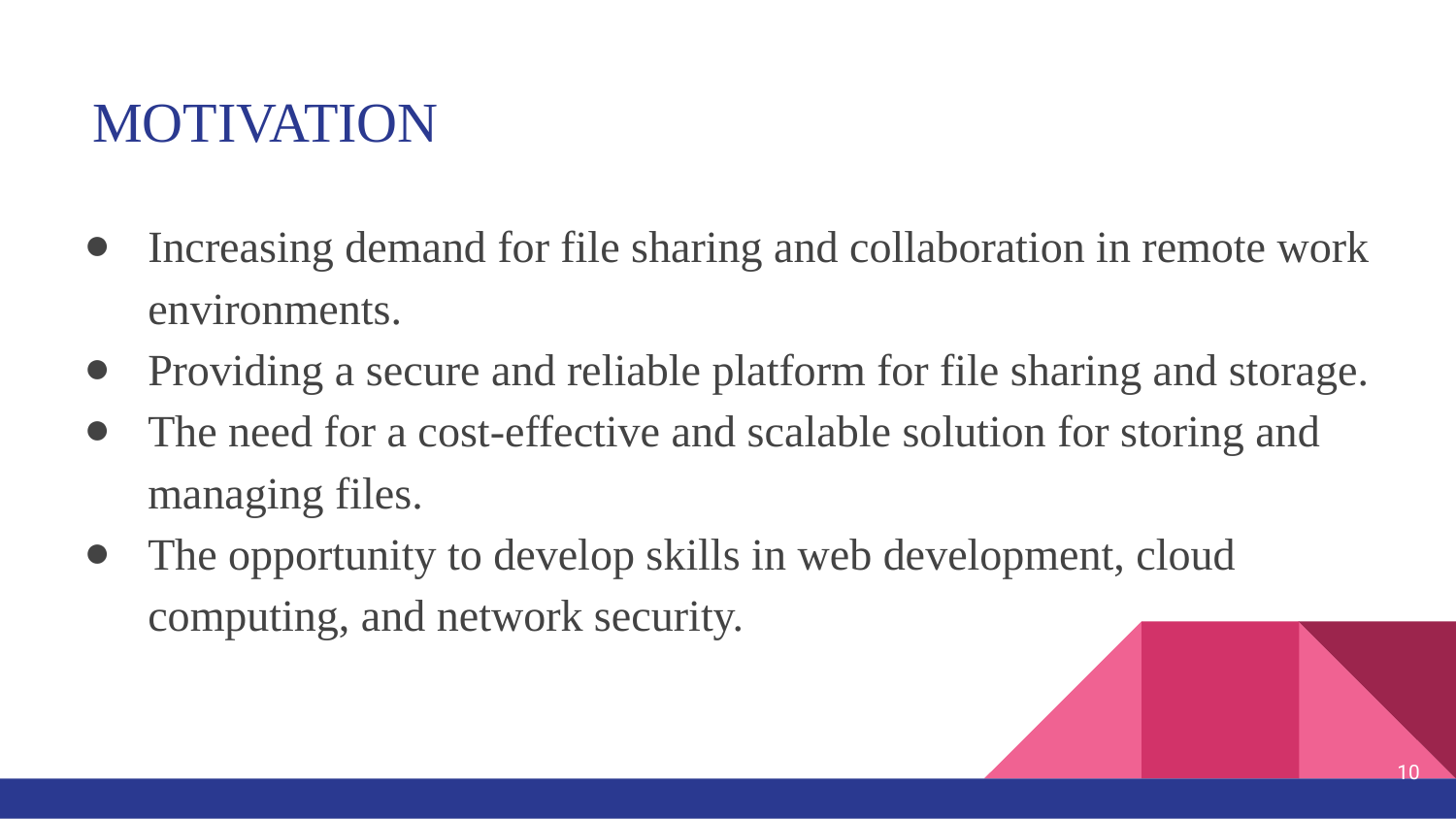

# MOTIVATION
Increasing demand for file sharing and collaboration in remote work environments.
Providing a secure and reliable platform for file sharing and storage.
The need for a cost-effective and scalable solution for storing and managing files.
The opportunity to develop skills in web development, cloud computing, and network security.

10